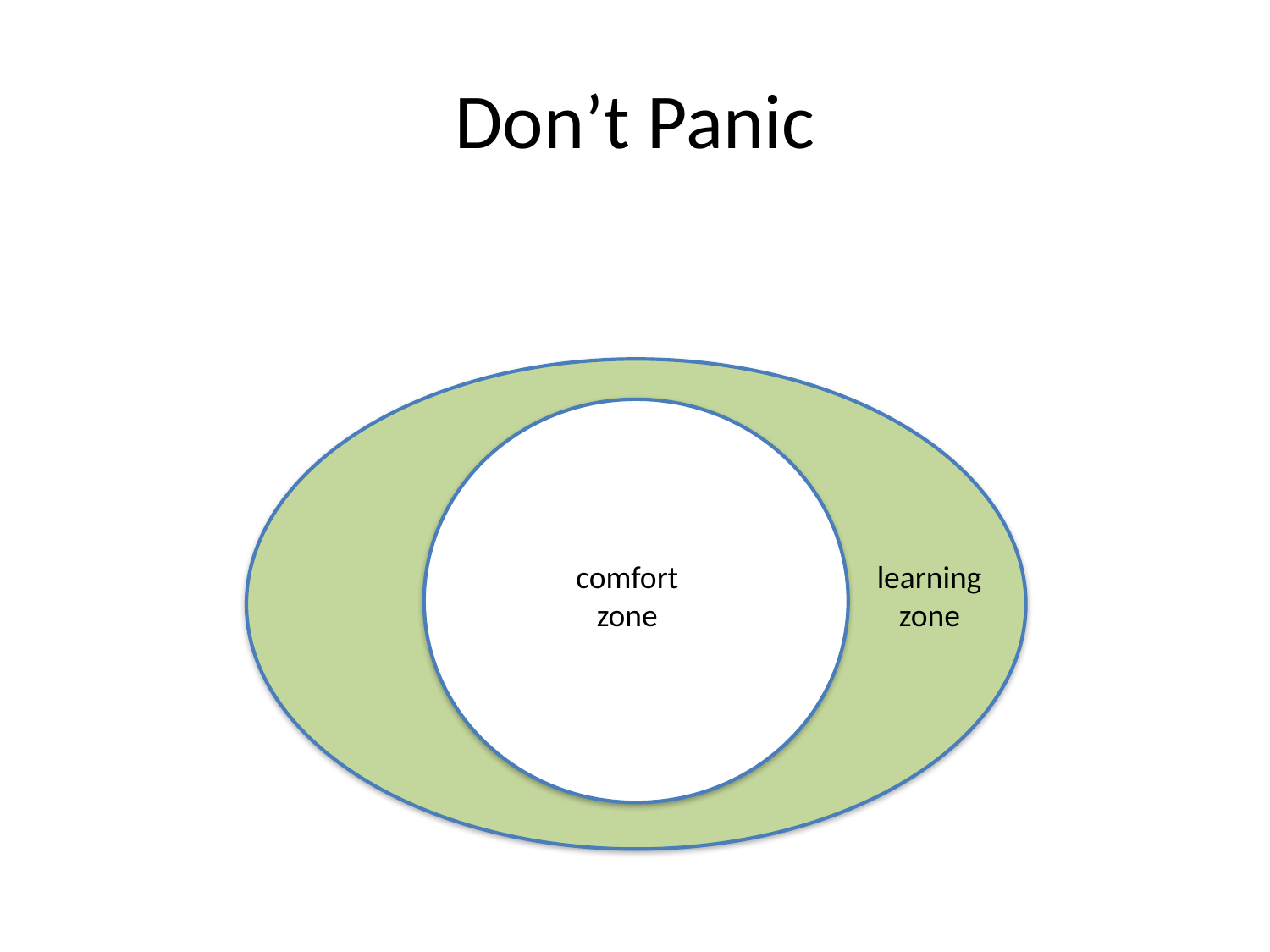

# Don’t Panic

comfort
zone
learning
zone